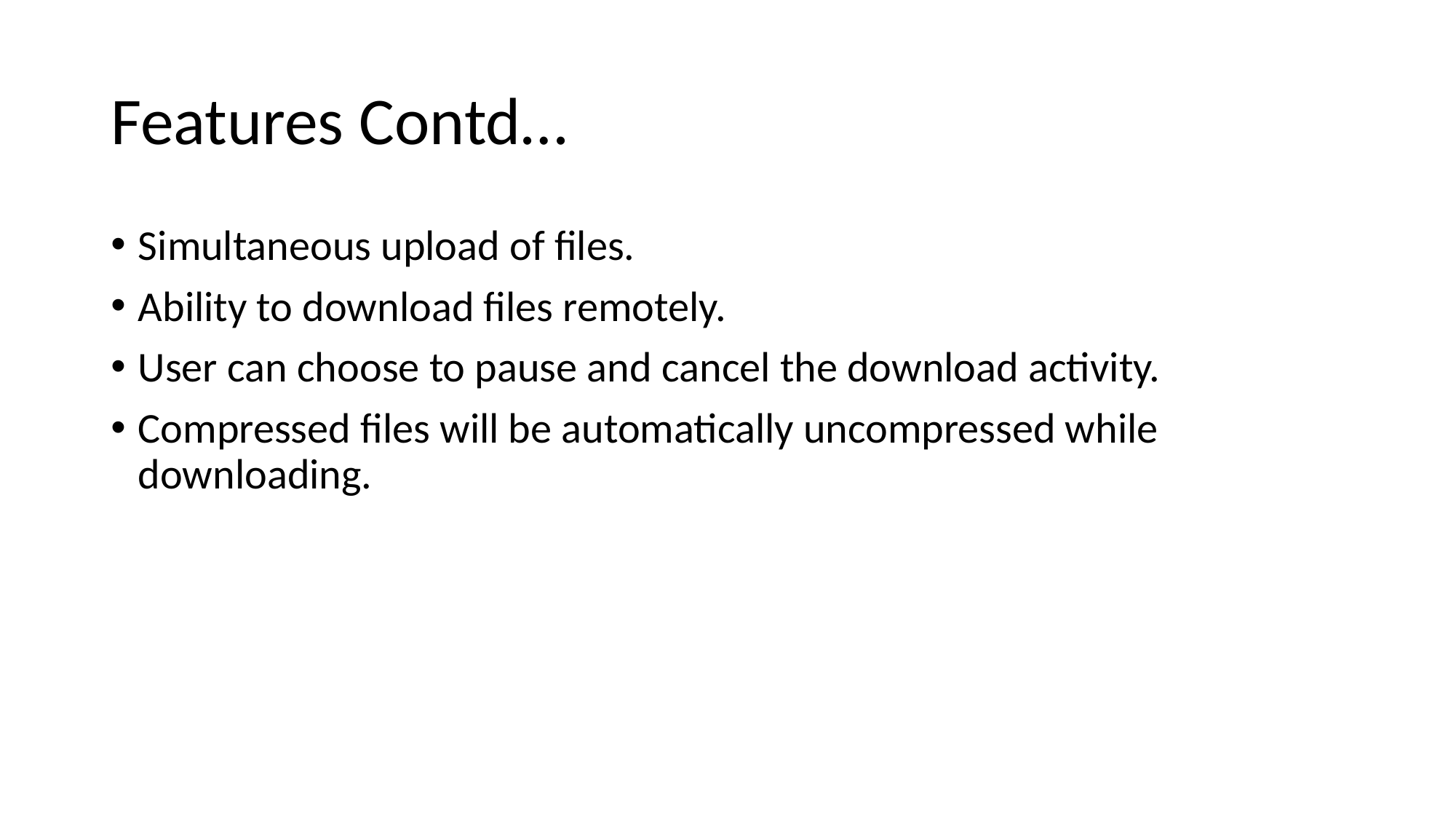

# Features Contd…
Simultaneous upload of files.
Ability to download files remotely.
User can choose to pause and cancel the download activity.
Compressed files will be automatically uncompressed while downloading.